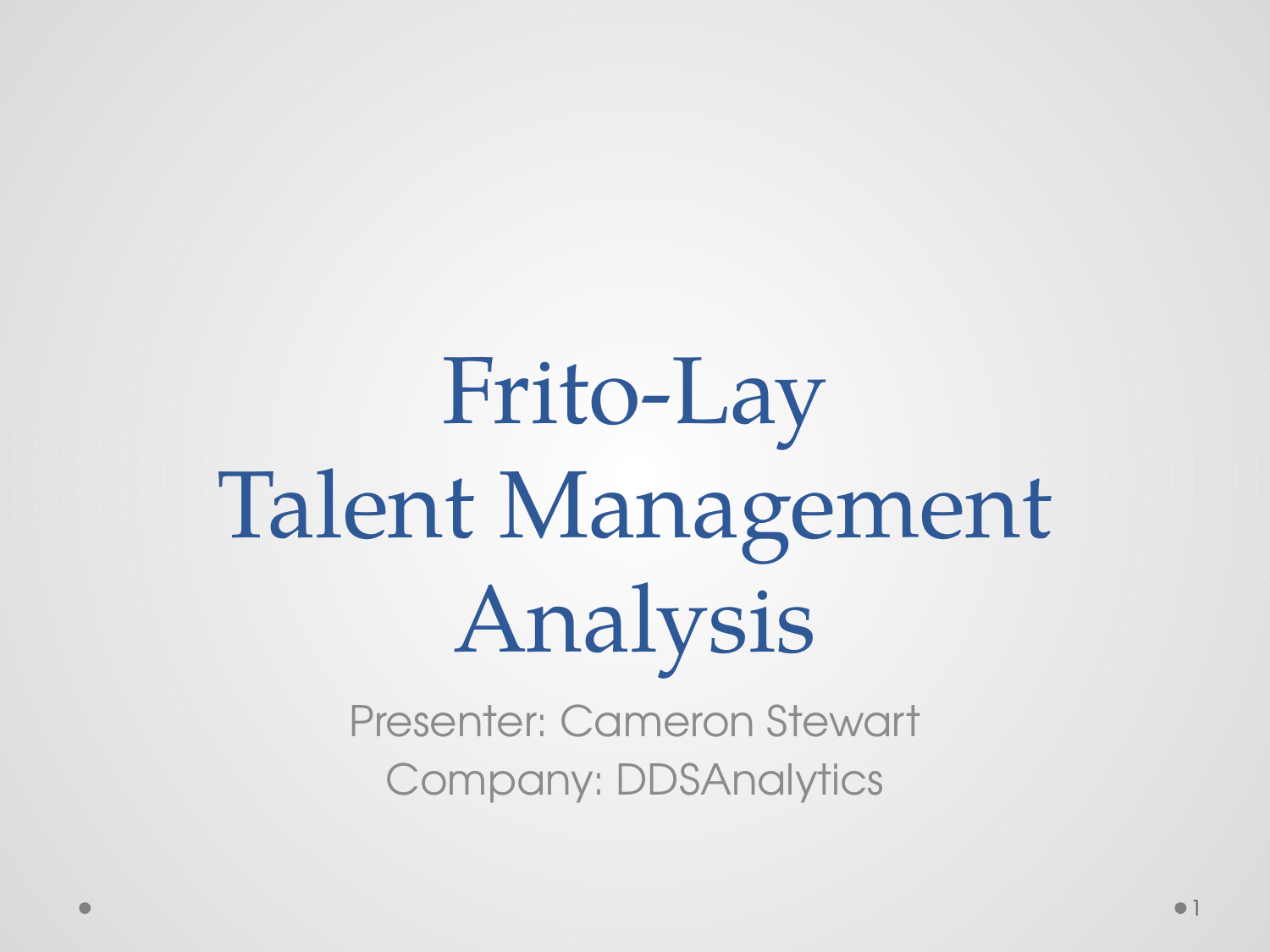

# Frito-Lay Talent Management Analysis
Presenter: Cameron Stewart
Company: DDSAnalytics
1